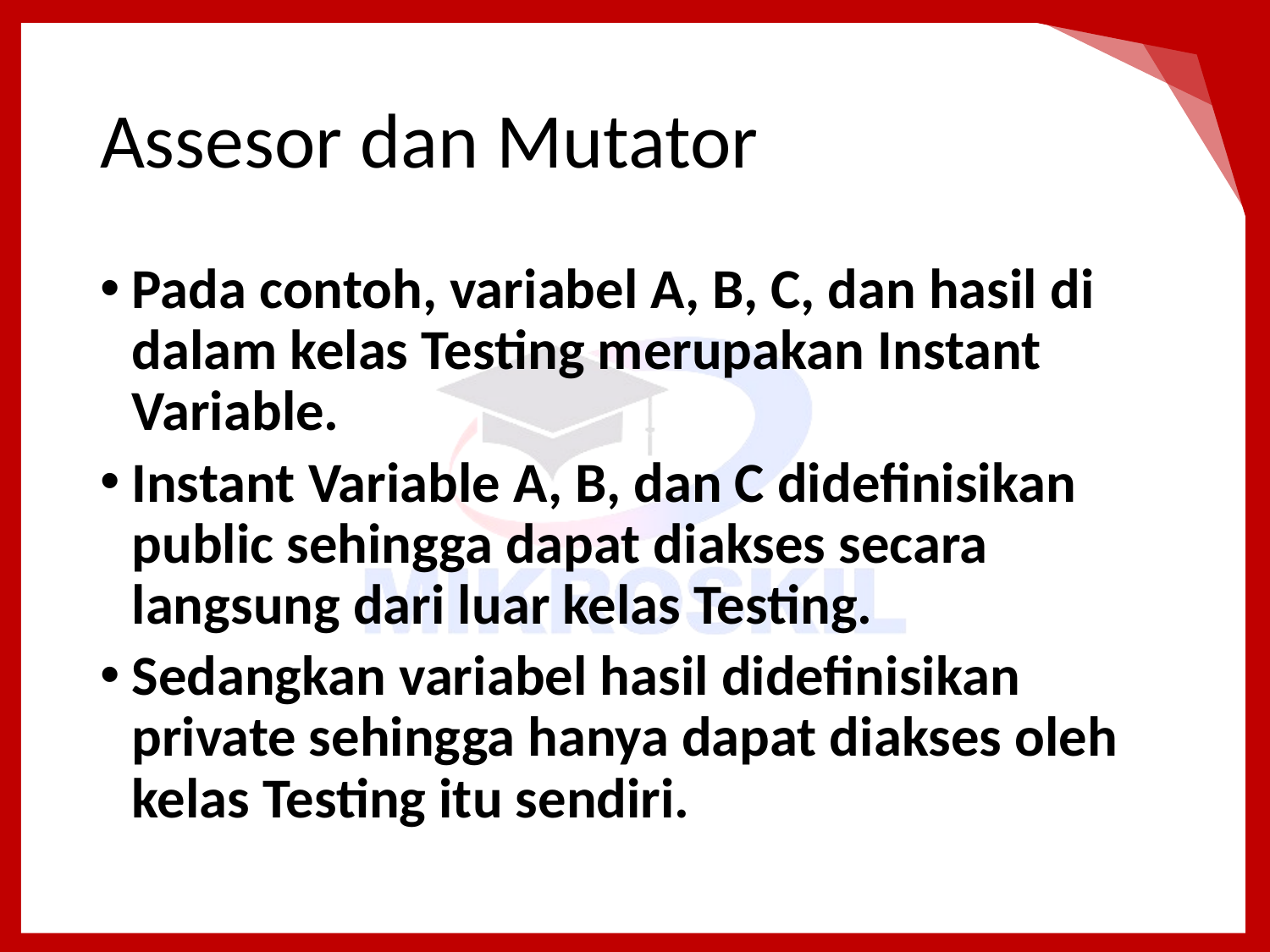

# Assesor dan Mutator
Pada contoh, variabel A, B, C, dan hasil di dalam kelas Testing merupakan Instant Variable.
Instant Variable A, B, dan C didefinisikan public sehingga dapat diakses secara langsung dari luar kelas Testing.
Sedangkan variabel hasil didefinisikan private sehingga hanya dapat diakses oleh kelas Testing itu sendiri.